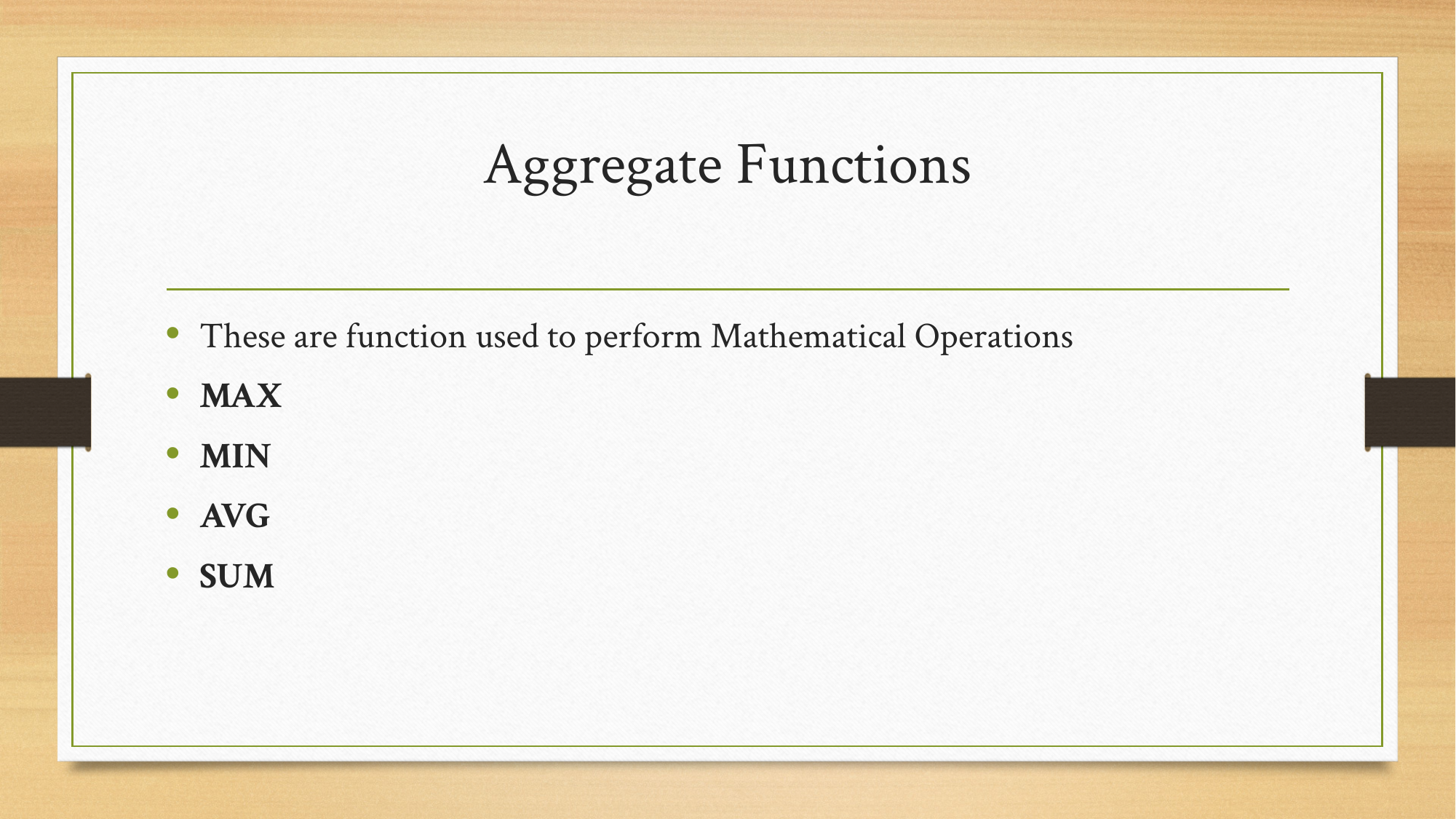

# Aggregate Functions
These are function used to perform Mathematical Operations
MAX
MIN
AVG
SUM